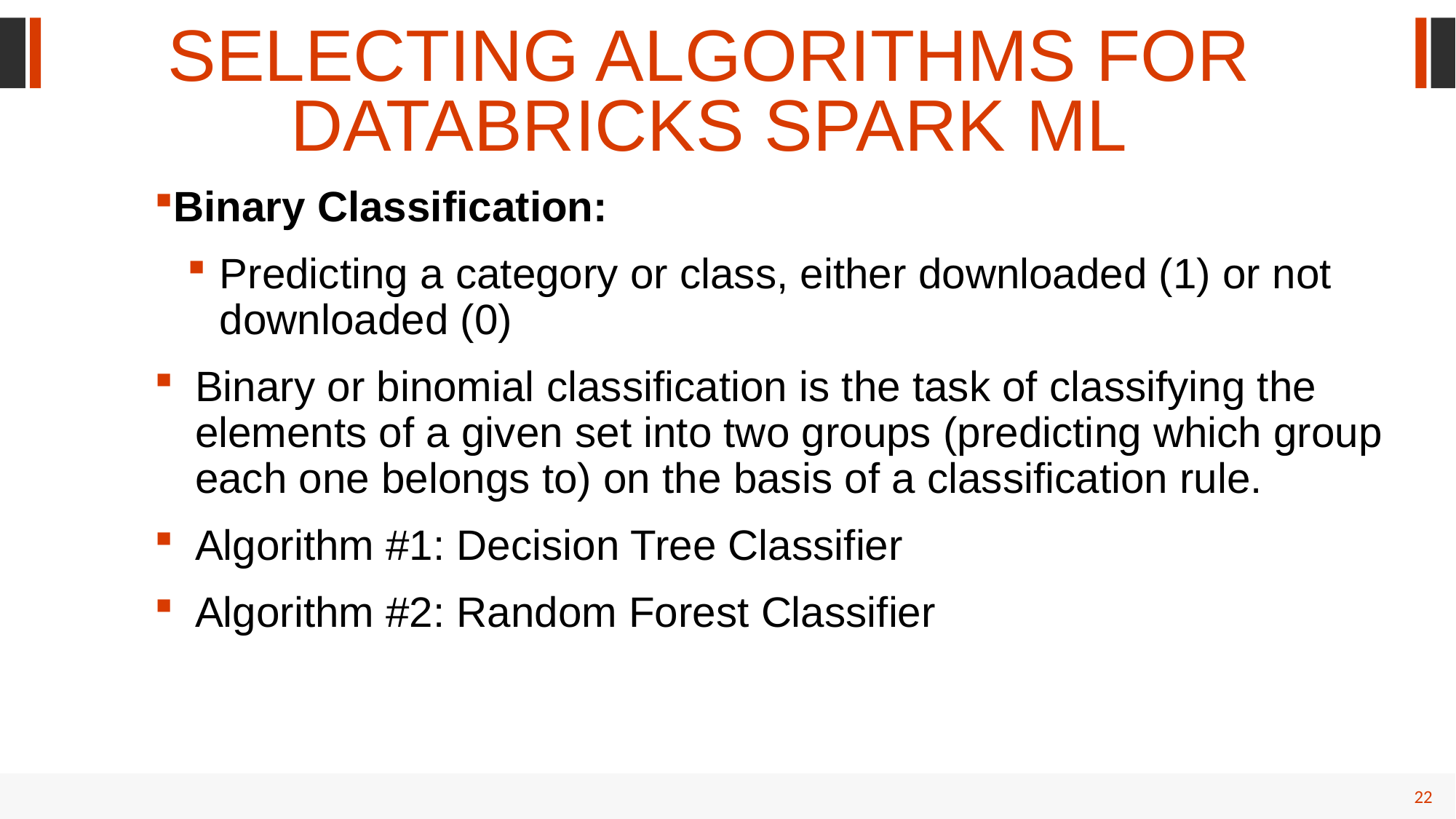

SELECTING ALGORITHMS FOR DATABRICKS SPARK ML
Binary Classification:
Predicting a category or class, either downloaded (1) or not    downloaded (0)
Binary or binomial classification is the task of classifying the elements of a given set into two groups (predicting which group each one belongs to) on the basis of a classification rule.
Algorithm #1: Decision Tree Classifier
Algorithm #2: Random Forest Classifier